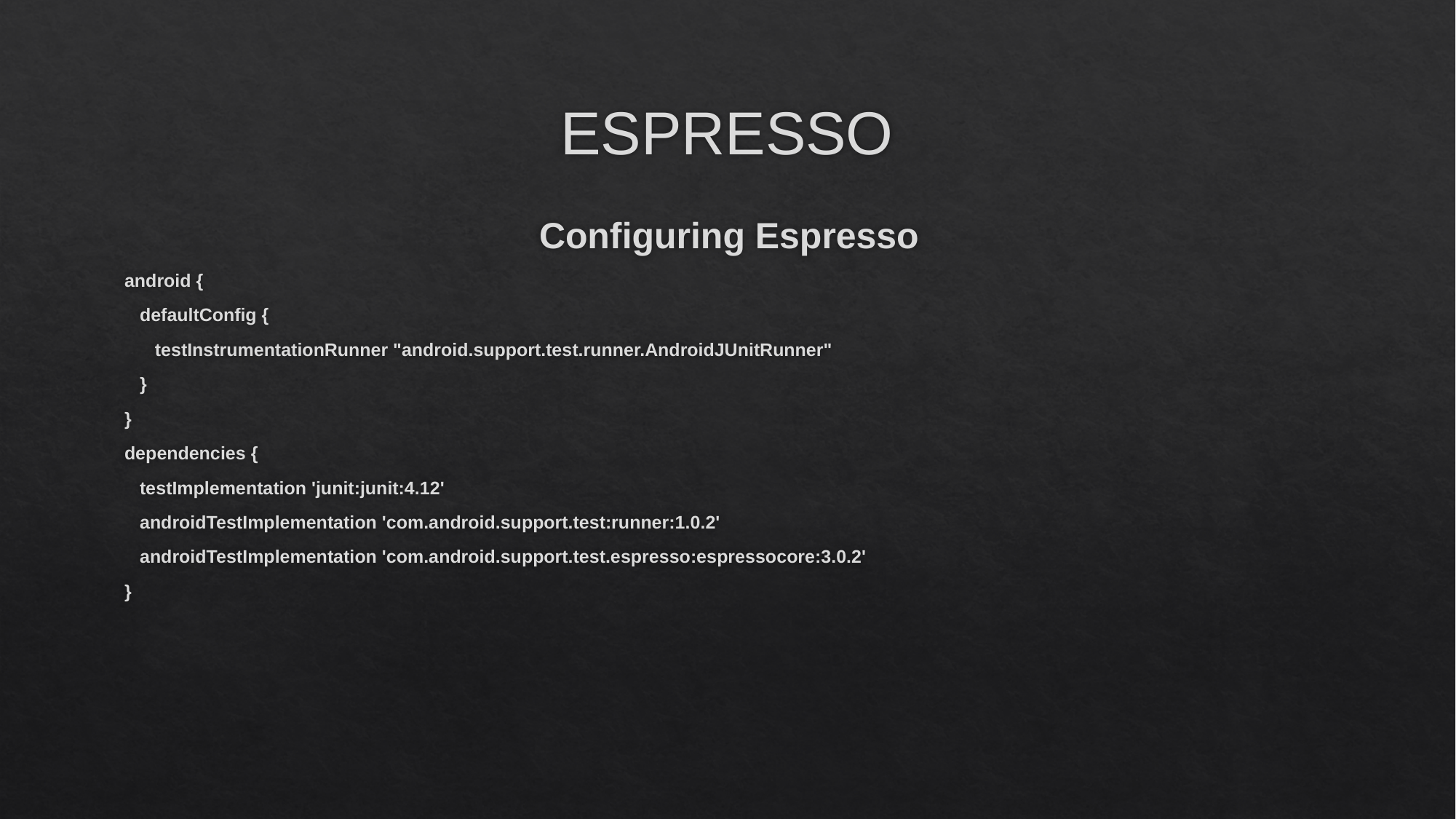

# ESPRESSO
Configuring Espresso
android {
   defaultConfig {
      testInstrumentationRunner "android.support.test.runner.AndroidJUnitRunner"
   }
}
dependencies {
   testImplementation 'junit:junit:4.12'
   androidTestImplementation 'com.android.support.test:runner:1.0.2'
   androidTestImplementation 'com.android.support.test.espresso:espressocore:3.0.2'
}